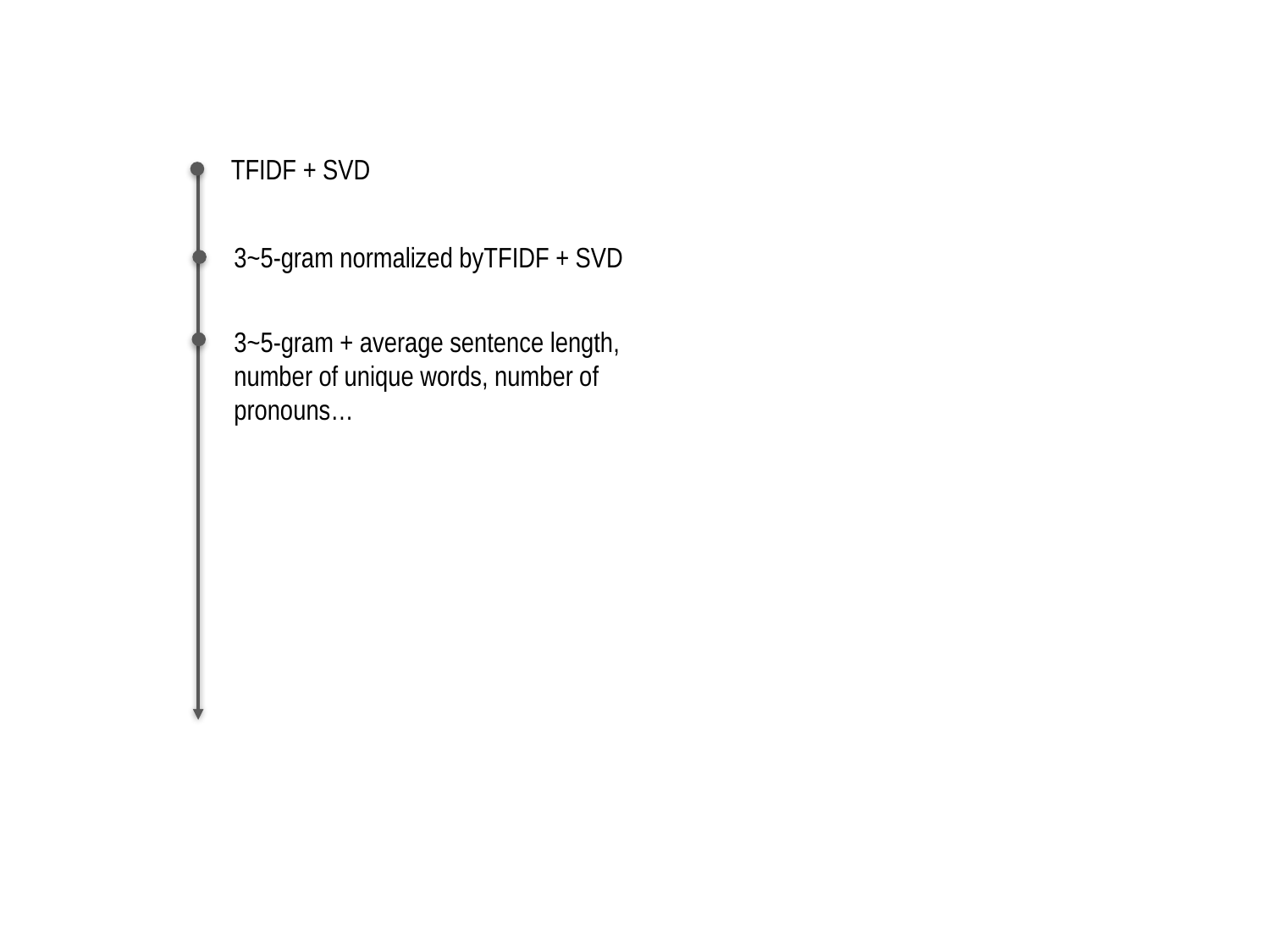

TFIDF + SVD

3~5-gram normalized byTFIDF + SVD

3~5-gram + average sentence length, number of unique words, number of pronouns…